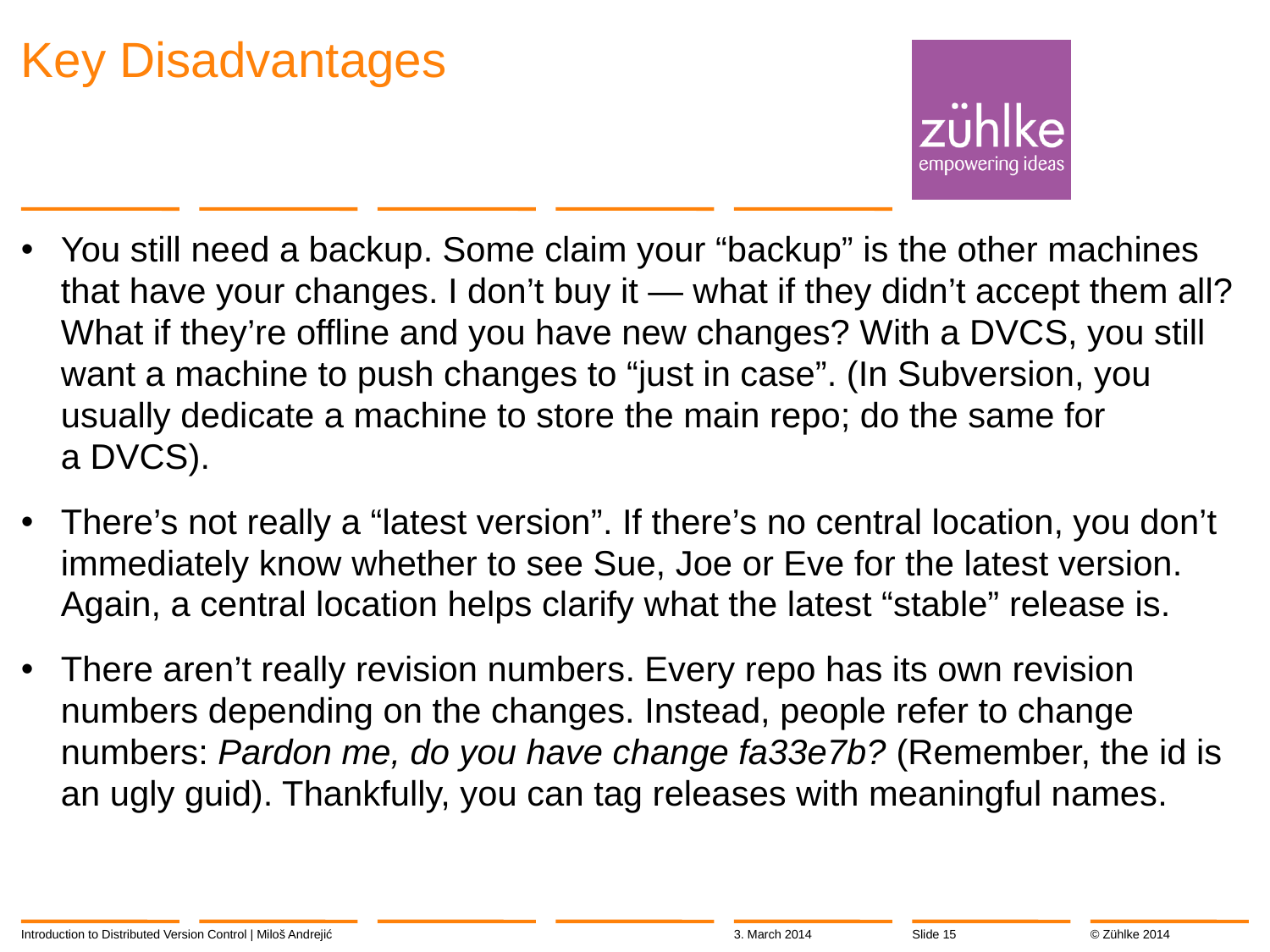

# Key Disadvantages
You still need a backup. Some claim your “backup” is the other machines that have your changes. I don’t buy it — what if they didn’t accept them all? What if they’re offline and you have new changes? With a DVCS, you still want a machine to push changes to “just in case”. (In Subversion, you usually dedicate a machine to store the main repo; do the same for a DVCS).
There’s not really a “latest version”. If there’s no central location, you don’t immediately know whether to see Sue, Joe or Eve for the latest version. Again, a central location helps clarify what the latest “stable” release is.
There aren’t really revision numbers. Every repo has its own revision numbers depending on the changes. Instead, people refer to change numbers: Pardon me, do you have change fa33e7b? (Remember, the id is an ugly guid). Thankfully, you can tag releases with meaningful names.

Introduction to Distributed Version Control | Miloš Andrejić
3. March 2014
Slide 15